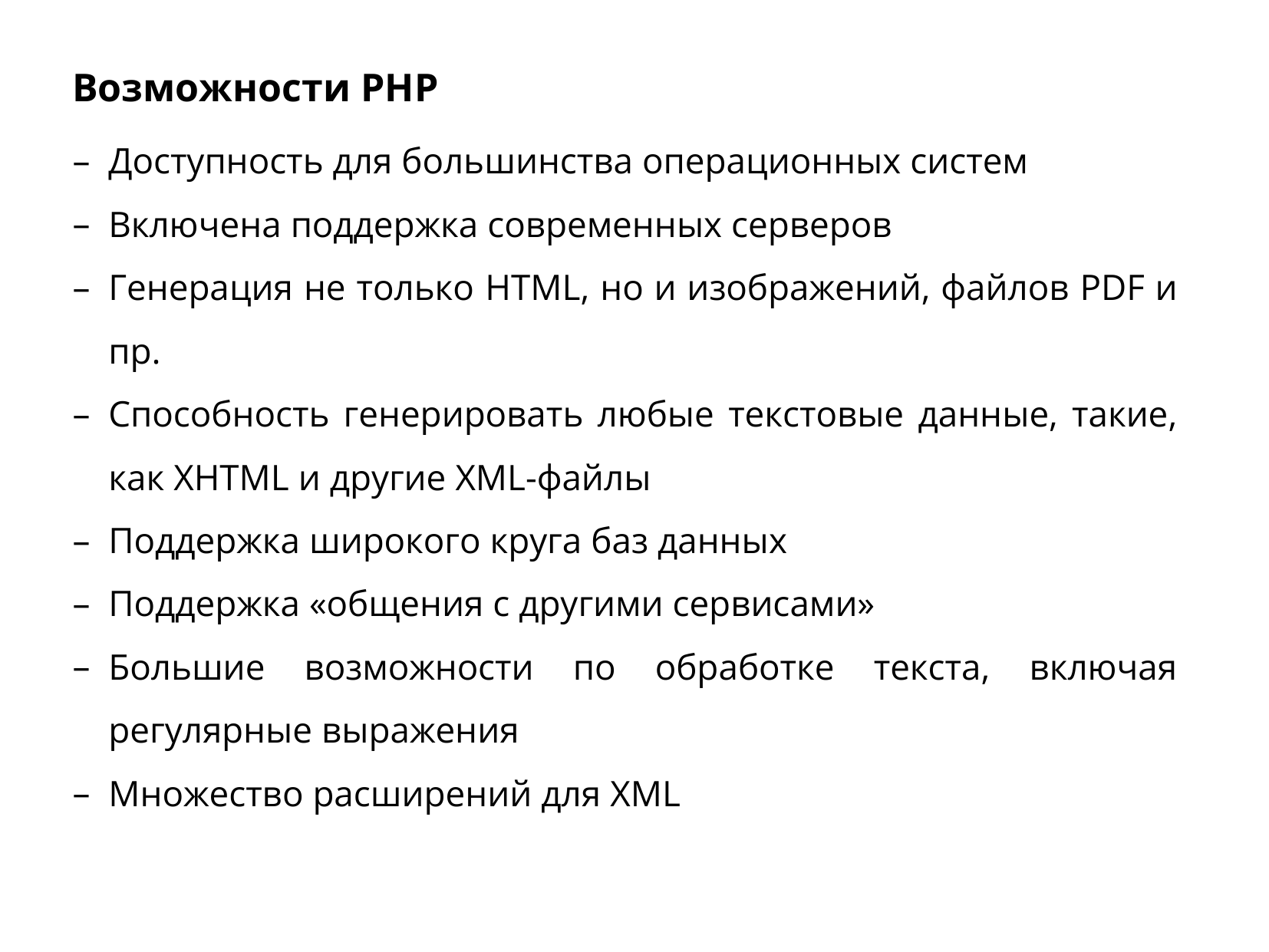

Возможности PHP

Доступность для большинства операционных систем
Включена поддержка современных серверов
Генерация не только HTML, но и изображений, файлов PDF и пр.
Способность генерировать любые текстовые данные, такие, как XHTML и другие XML-файлы
Поддержка широкого круга баз данных
Поддержка «общения с другими сервисами»
Большие возможности по обработке текста, включая регулярные выражения
Множество расширений для XML